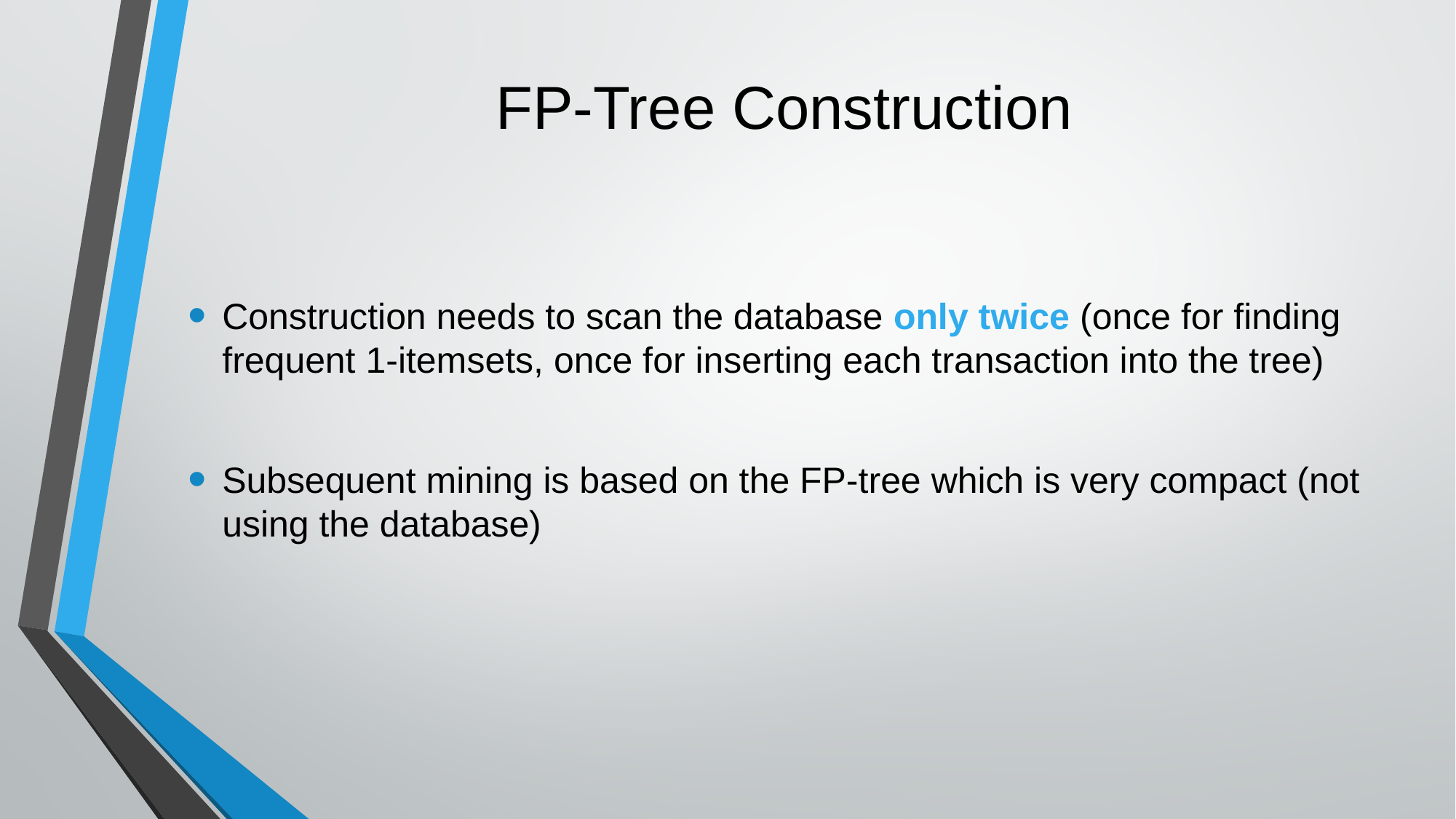

# FP-Tree Construction
Construction needs to scan the database only twice (once for finding frequent 1-itemsets, once for inserting each transaction into the tree)

Subsequent mining is based on the FP-tree which is very compact (not using the database)